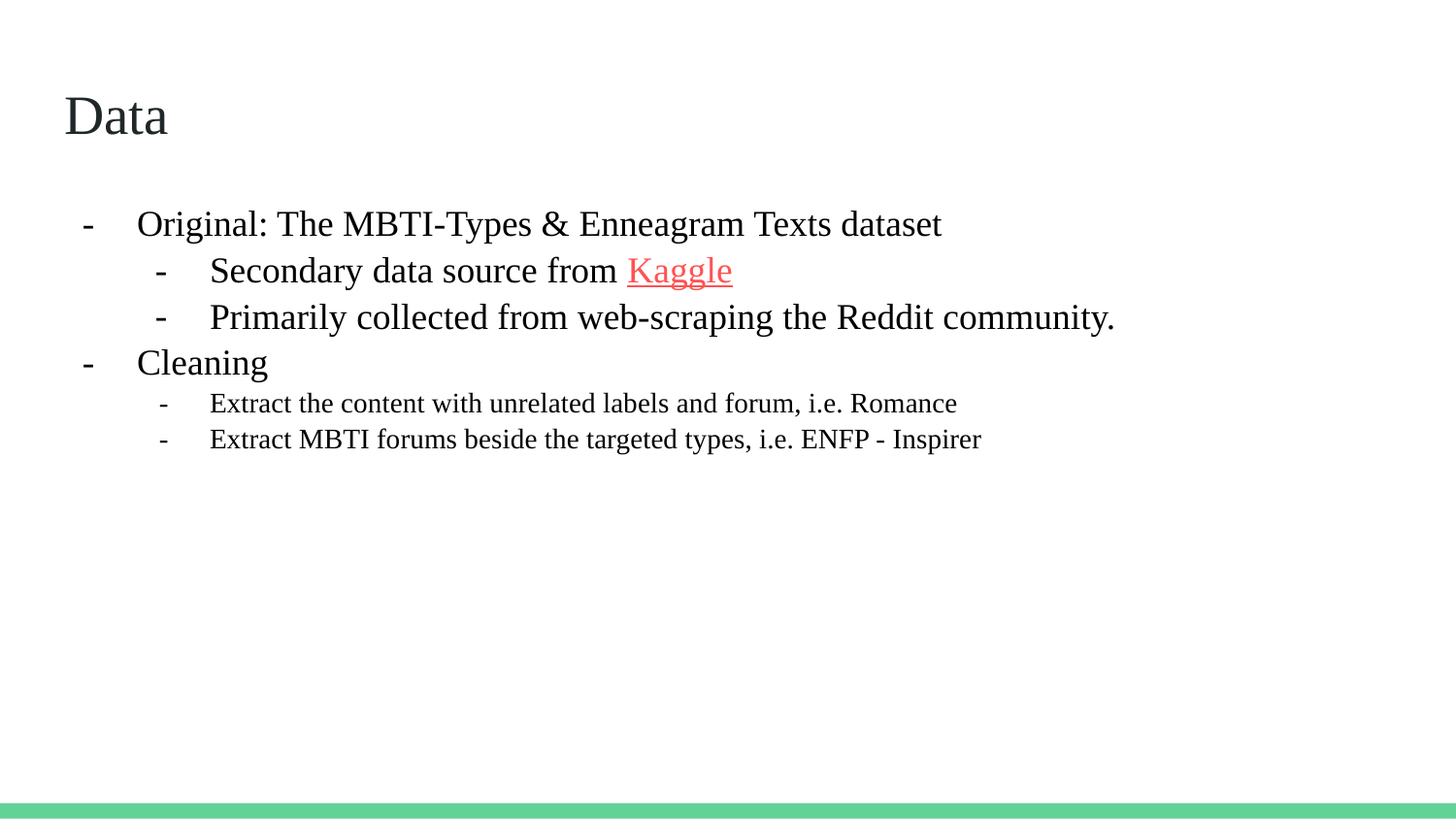

# Data
Original: The MBTI-Types & Enneagram Texts dataset
Secondary data source from Kaggle
Primarily collected from web-scraping the Reddit community.
Cleaning
Extract the content with unrelated labels and forum, i.e. Romance
Extract MBTI forums beside the targeted types, i.e. ENFP - Inspirer